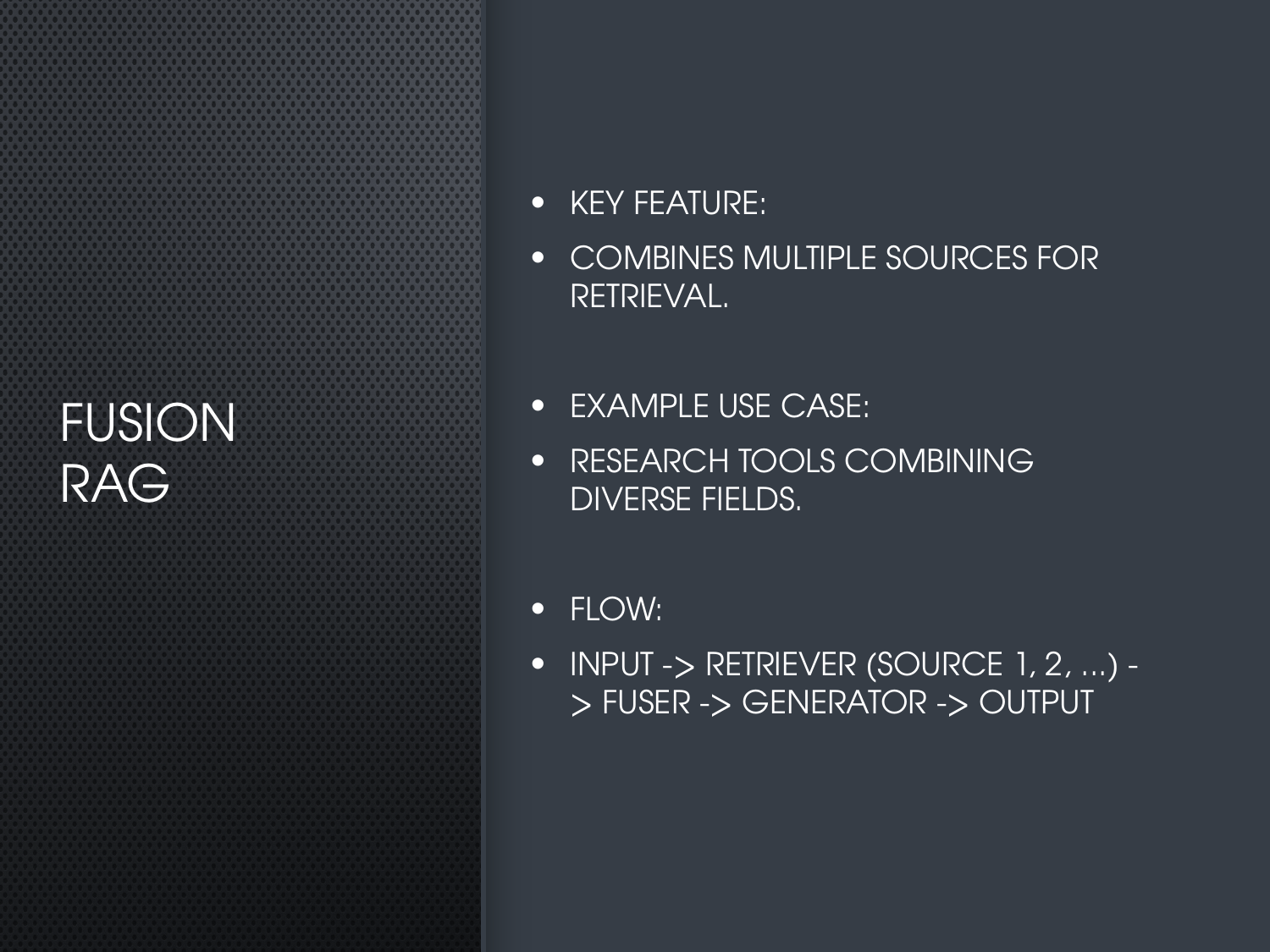

# Fusion RAG
Key Feature:
Combines multiple sources for retrieval.

Example Use Case:
Research tools combining diverse fields.

Flow:
Input -> Retriever (Source 1, 2, ...) -> Fuser -> Generator -> Output